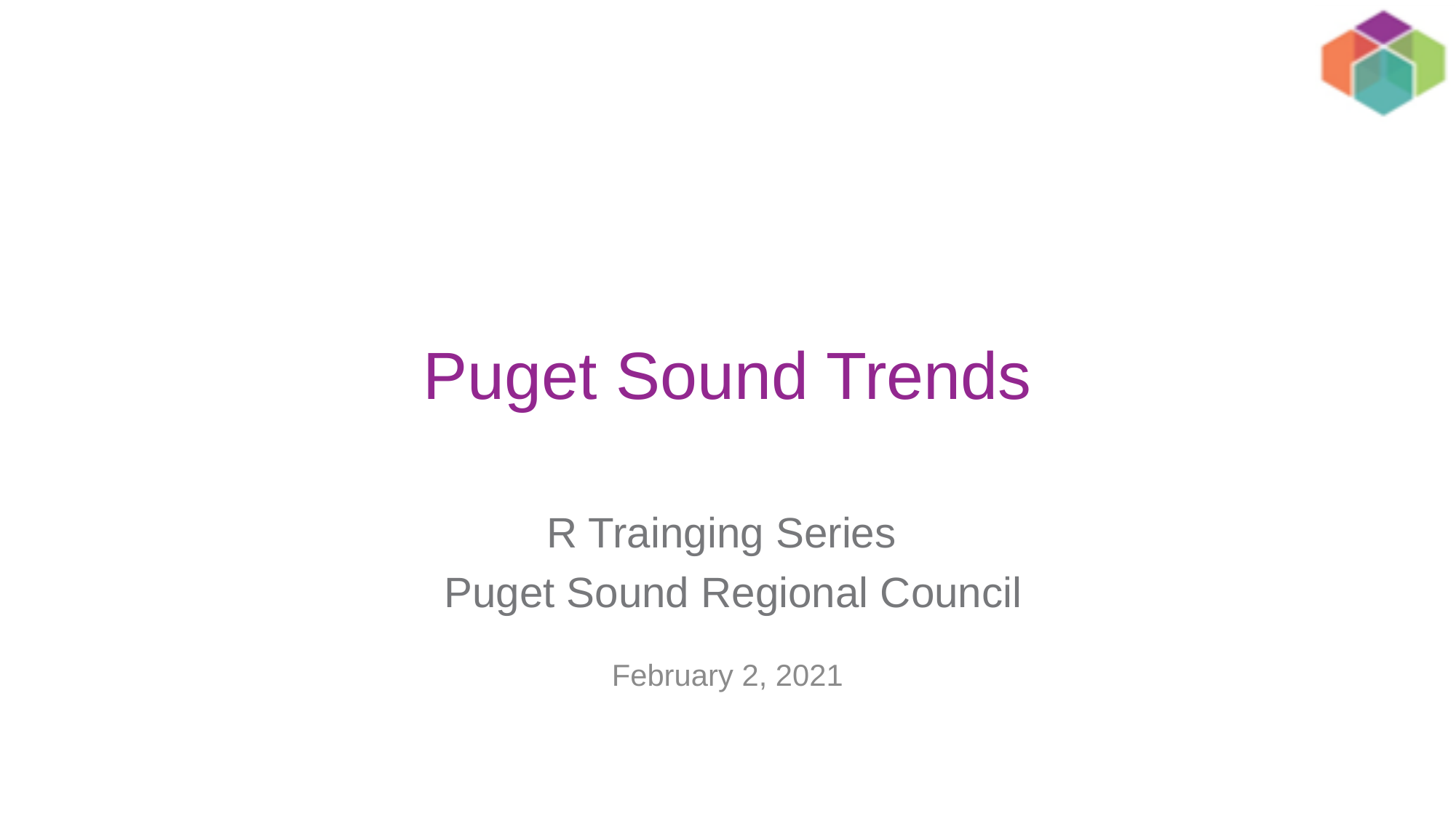

# Puget Sound Trends
R Trainging Series  Puget Sound Regional Council
February 2, 2021